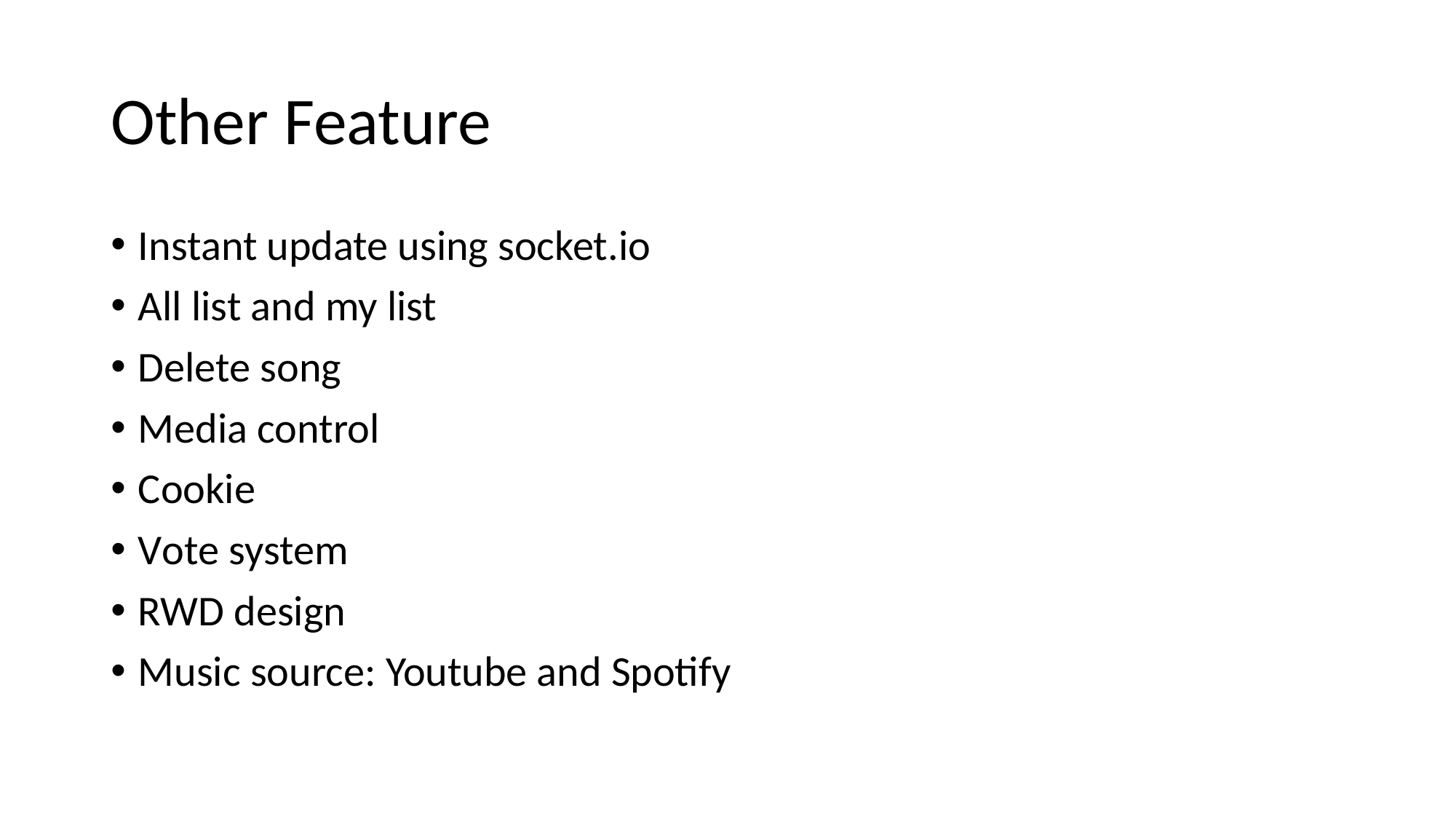

# Other Feature
Instant update using socket.io
All list and my list
Delete song
Media control
Cookie
Vote system
RWD design
Music source: Youtube and Spotify